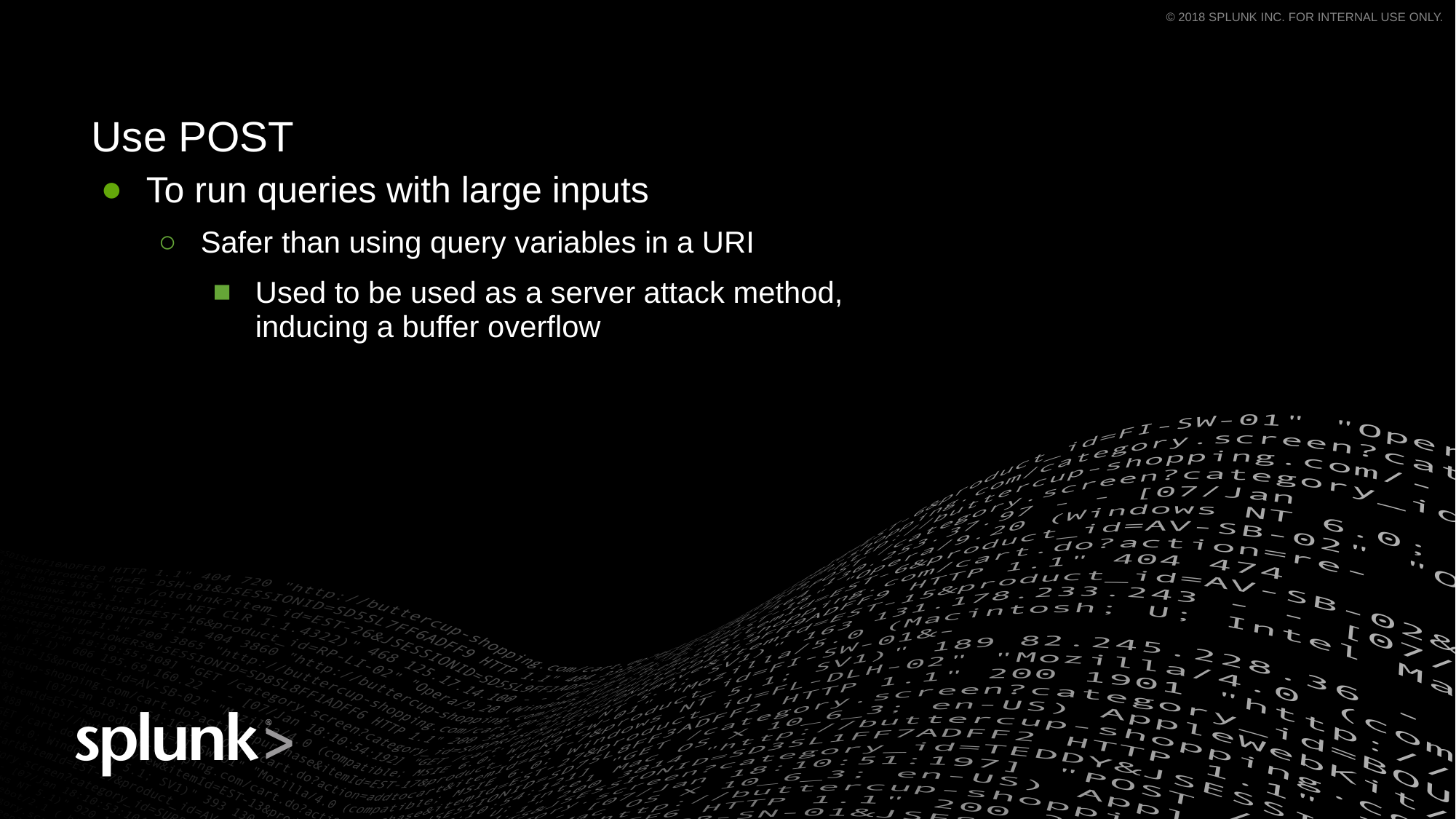

Use POST
To run queries with large inputs
Safer than using query variables in a URI
Used to be used as a server attack method, inducing a buffer overflow